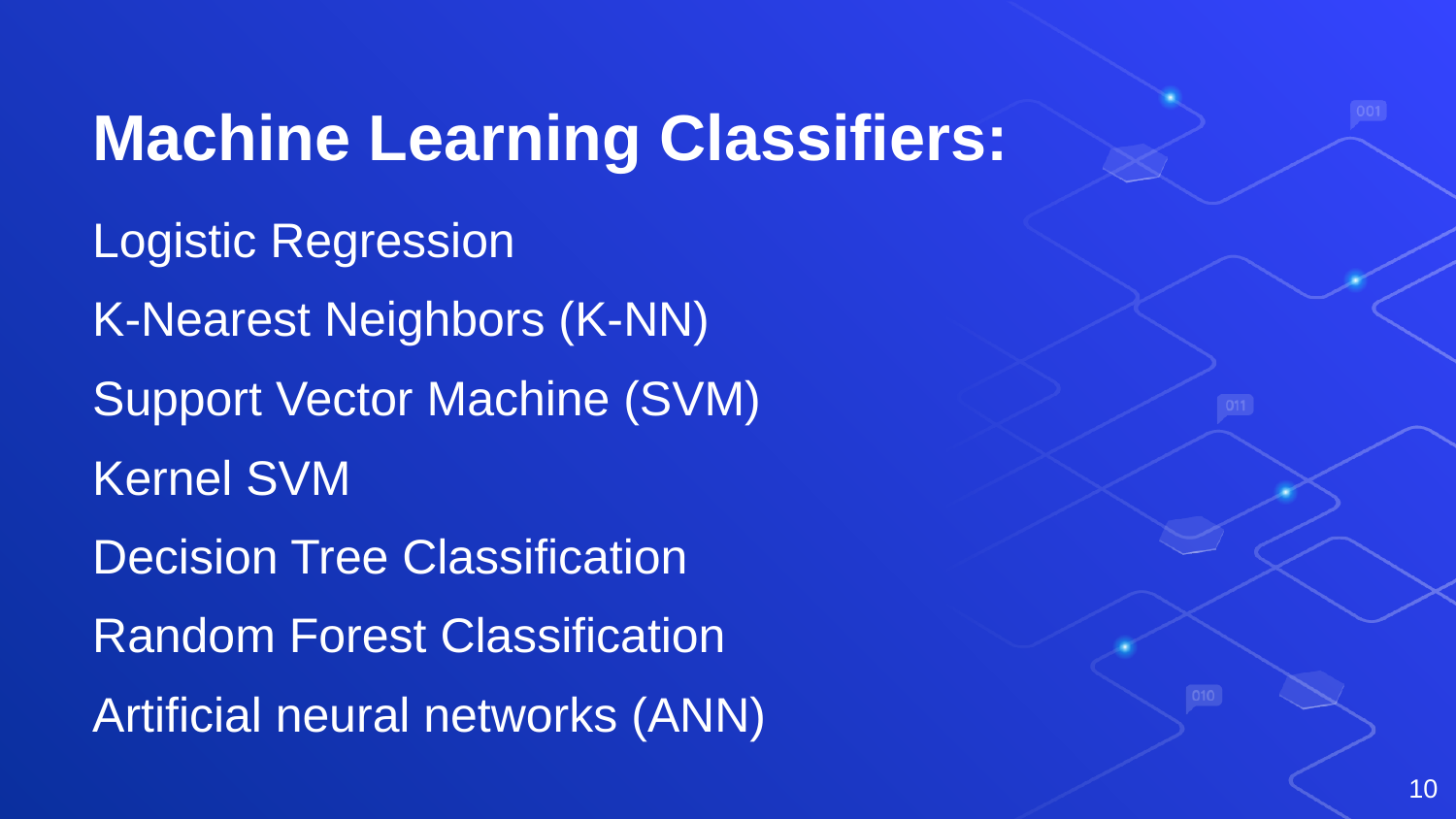

# Machine Learning Classifiers:
Logistic Regression
K-Nearest Neighbors (K-NN)
Support Vector Machine (SVM)
Kernel SVM
Decision Tree Classification
Random Forest Classification
Artificial neural networks (ANN)

10